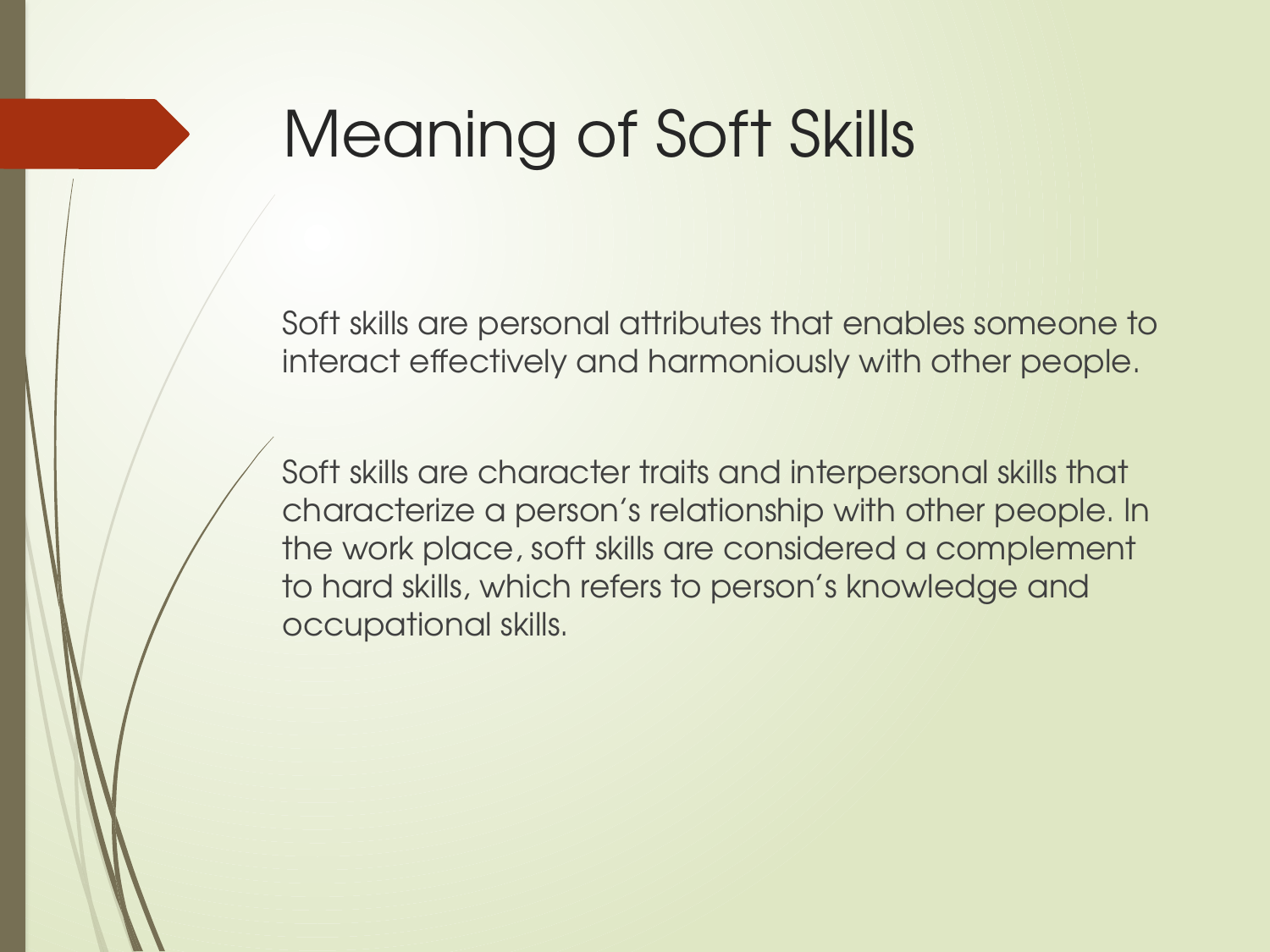

# Meaning of Soft Skills
Soft skills are personal attributes that enables someone to interact effectively and harmoniously with other people.

Soft skills are character traits and interpersonal skills that characterize a person’s relationship with other people. In the work place, soft skills are considered a complement to hard skills, which refers to person’s knowledge and occupational skills.